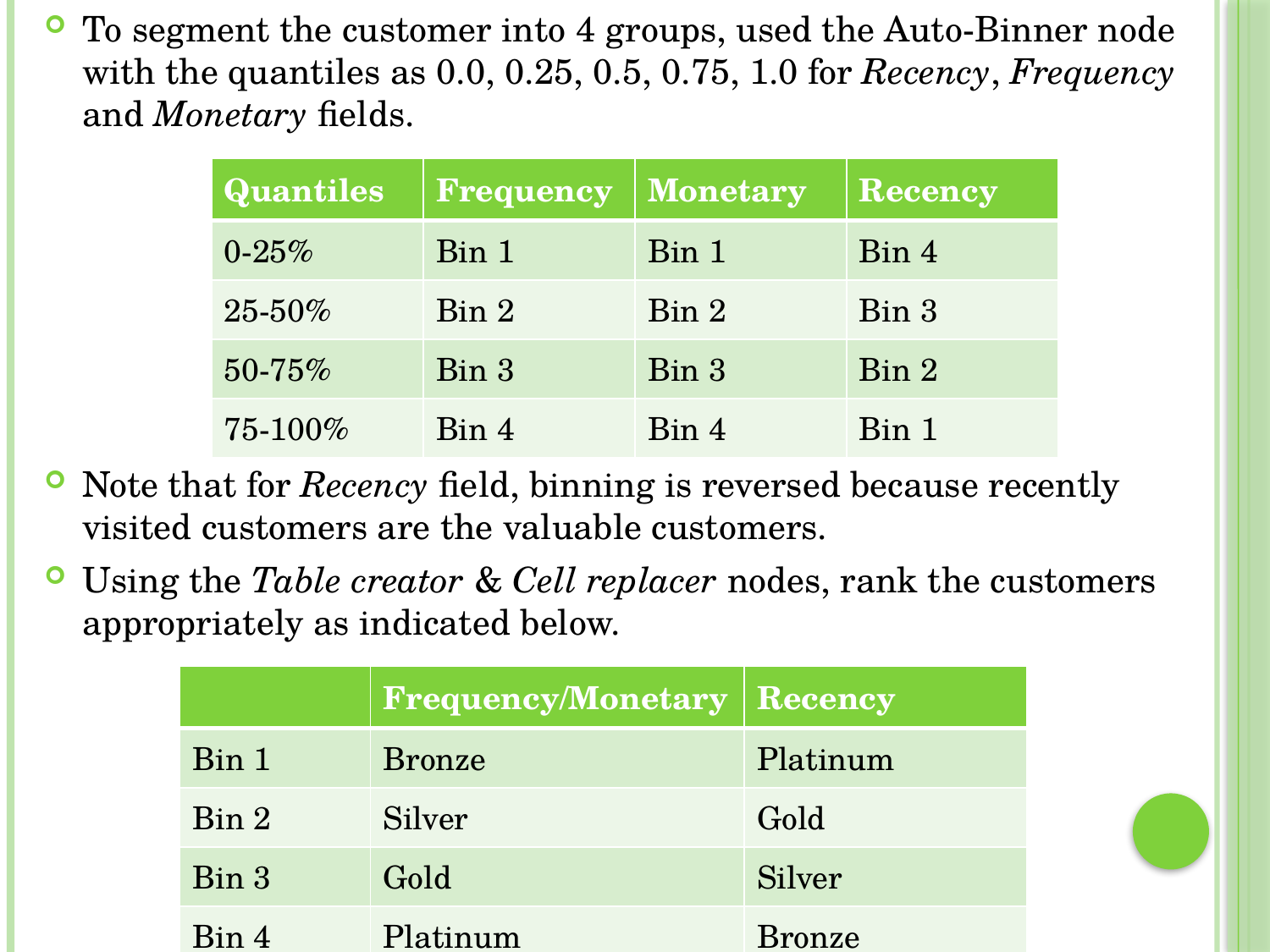

To segment the customer into 4 groups, used the Auto-Binner node with the quantiles as 0.0, 0.25, 0.5, 0.75, 1.0 for Recency, Frequency and Monetary fields.

Note that for Recency field, binning is reversed because recently visited customers are the valuable customers.
Using the Table creator & Cell replacer nodes, rank the customers appropriately as indicated below.
| Quantiles | Frequency | Monetary | Recency |
| --- | --- | --- | --- |
| 0-25% | Bin 1 | Bin 1 | Bin 4 |
| 25-50% | Bin 2 | Bin 2 | Bin 3 |
| 50-75% | Bin 3 | Bin 3 | Bin 2 |
| 75-100% | Bin 4 | Bin 4 | Bin 1 |
|  | Frequency/Monetary | Recency |
| --- | --- | --- |
| Bin 1 | Bronze | Platinum |
| Bin 2 | Silver | Gold |
| Bin 3 | Gold | Silver |
| Bin 4 | Platinum | Bronze |